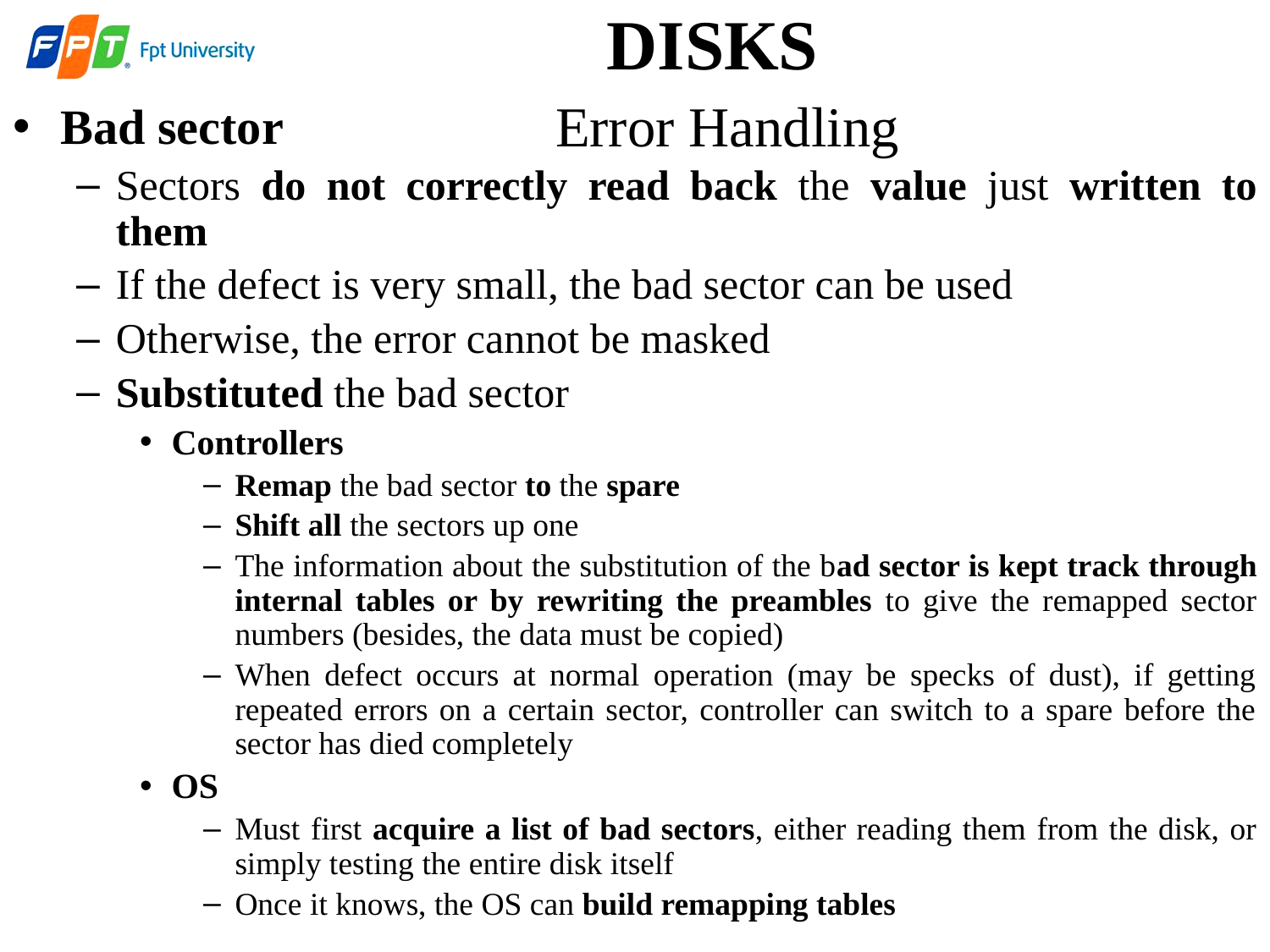

DISKS
 Error Handling
Bad sector
Sectors do not correctly read back the value just written to them
If the defect is very small, the bad sector can be used
Otherwise, the error cannot be masked
Substituted the bad sector
Controllers
Remap the bad sector to the spare
Shift all the sectors up one
The information about the substitution of the bad sector is kept track through internal tables or by rewriting the preambles to give the remapped sector numbers (besides, the data must be copied)
When defect occurs at normal operation (may be specks of dust), if getting repeated errors on a certain sector, controller can switch to a spare before the sector has died completely
OS
Must first acquire a list of bad sectors, either reading them from the disk, or simply testing the entire disk itself
Once it knows, the OS can build remapping tables